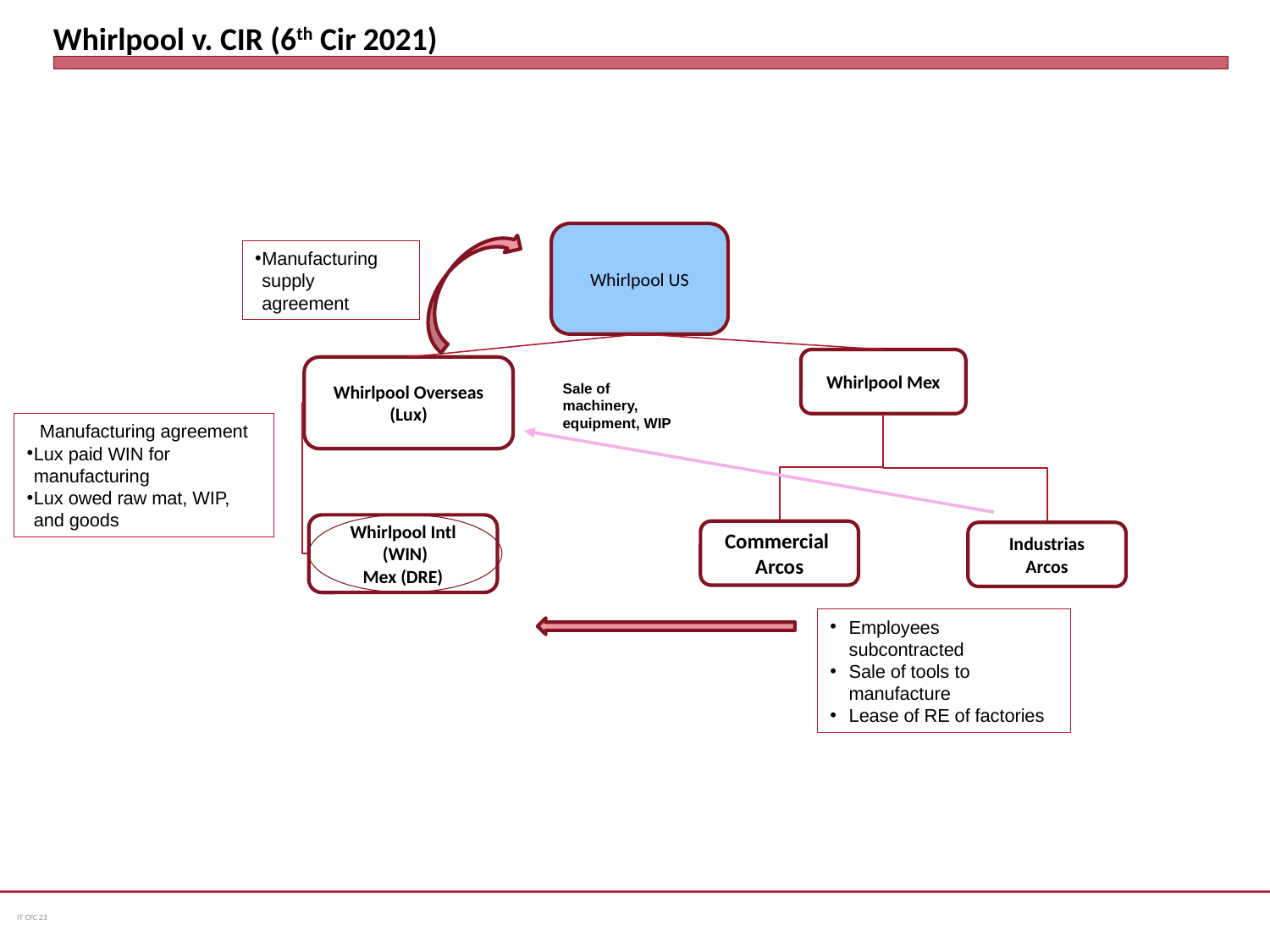

# Whirlpool v. CIR (6th Cir 2021)

Whirlpool US
Manufacturing supply agreement
Whirlpool Mex
Whirlpool Overseas (Lux)
Sale of machinery, equipment, WIP
Manufacturing agreement
Lux paid WIN for manufacturing
Lux owed raw mat, WIP, and goods

Whirlpool Intl
 (WIN)
Mex (DRE)
Commercial
Arcos
Industrias
Arcos
Employees subcontracted
Sale of tools to manufacture
Lease of RE of factories